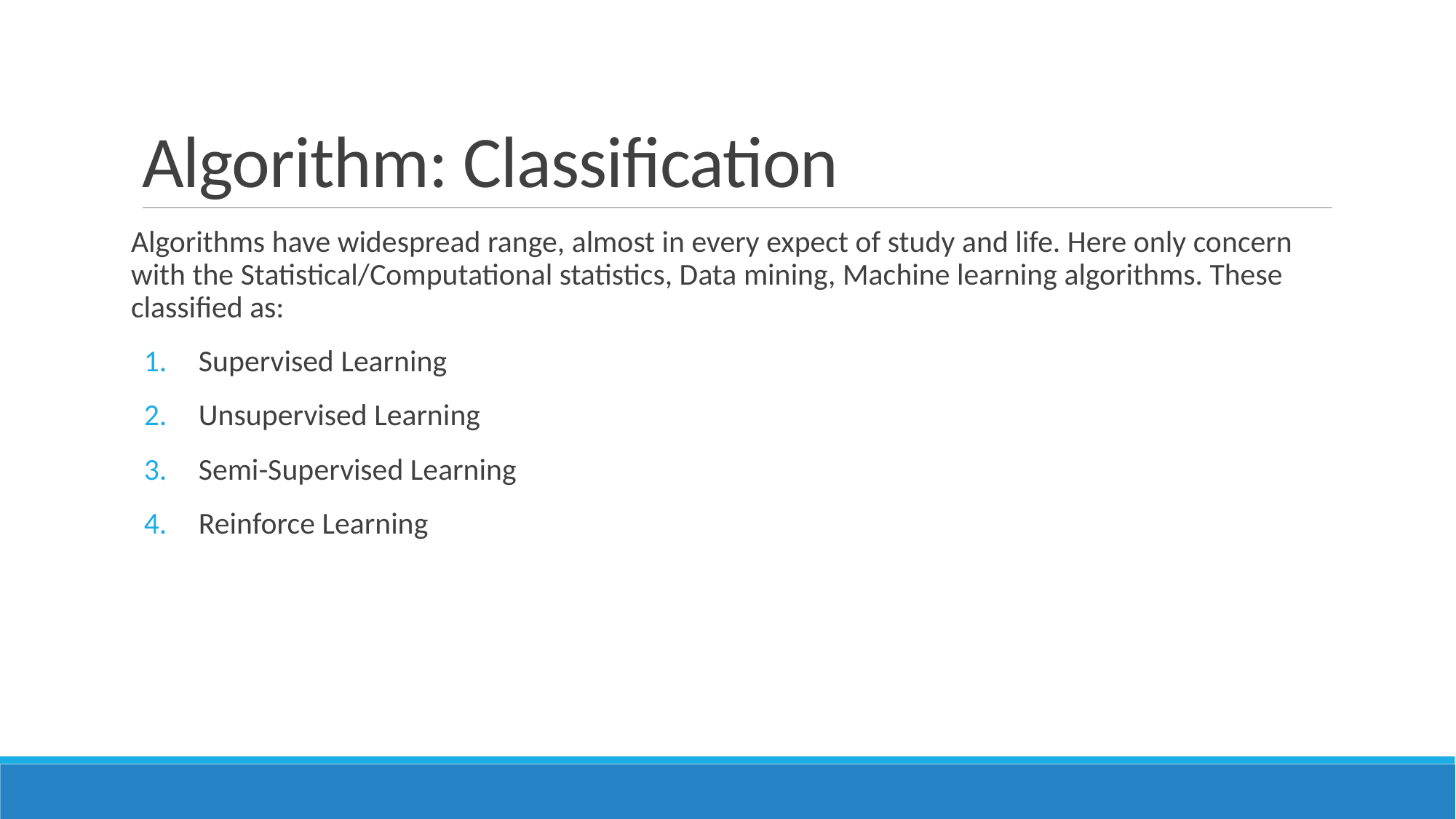

# Algorithm: Classification
Algorithms have widespread range, almost in every expect of study and life. Here only concern with the Statistical/Computational statistics, Data mining, Machine learning algorithms. These classified as:
Supervised Learning
Unsupervised Learning
Semi-Supervised Learning
Reinforce Learning